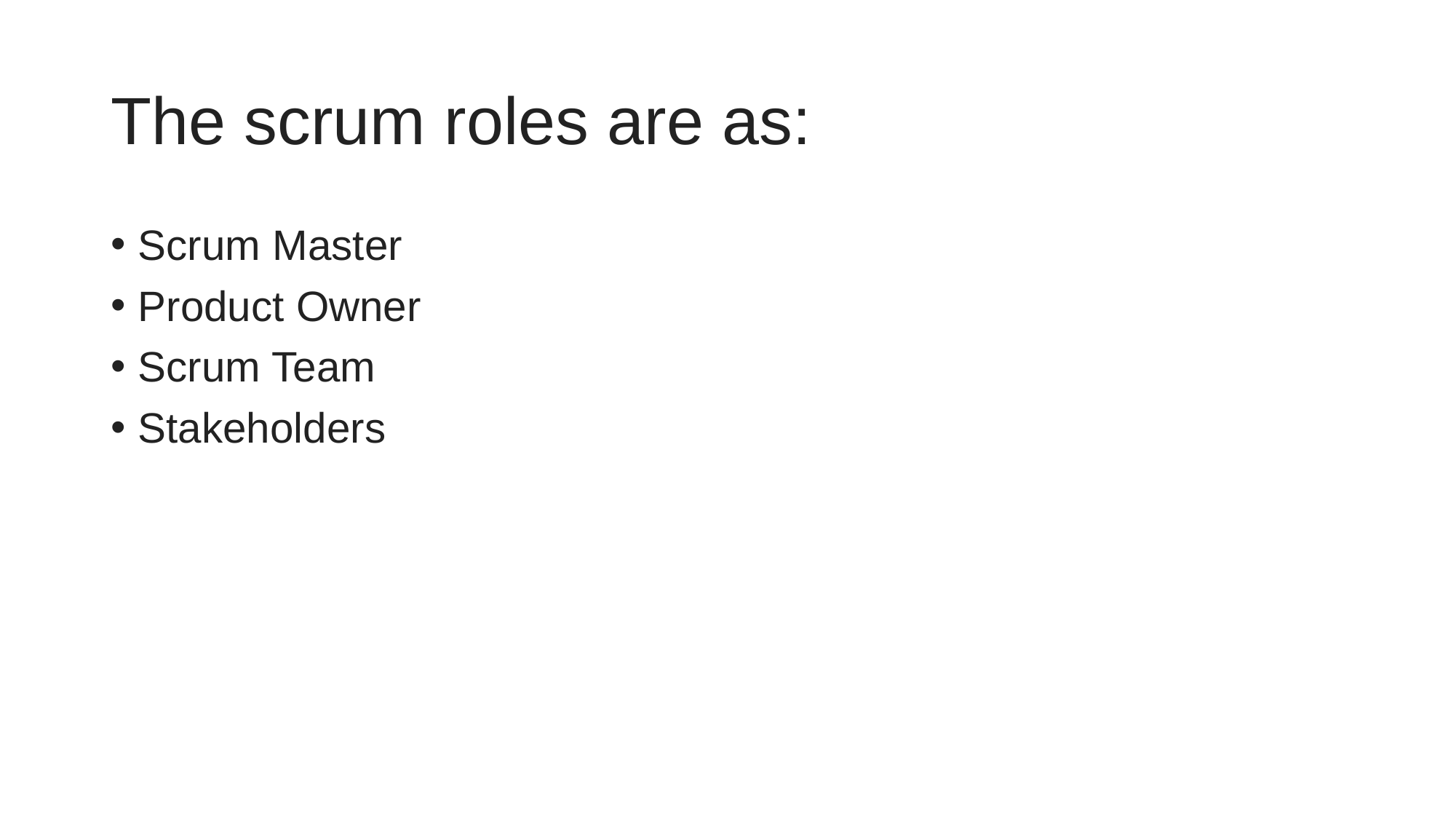

# The scrum roles are as:
Scrum Master
Product Owner
Scrum Team
Stakeholders